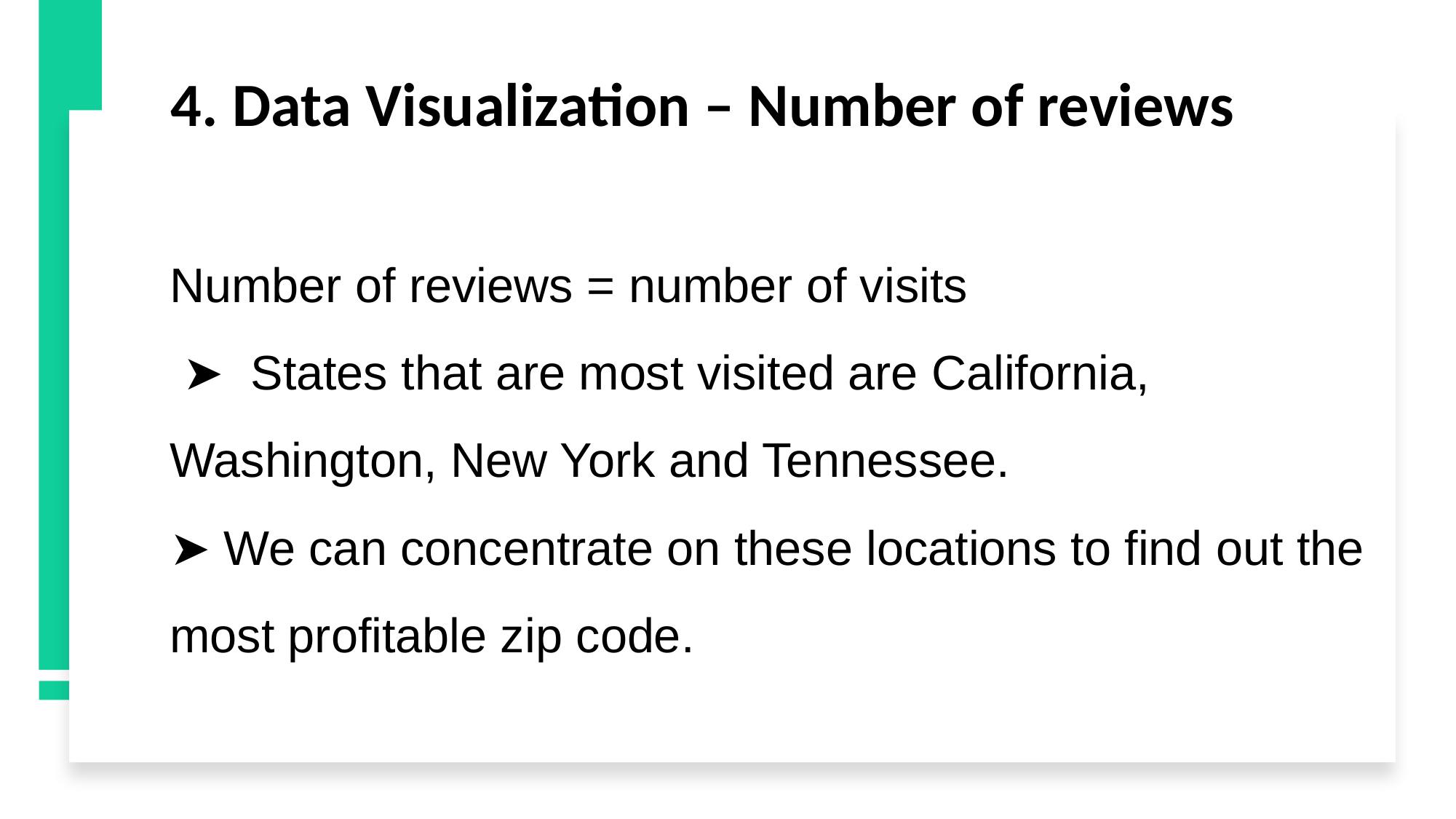

# 4. Data Visualization – Number of reviews
Number of reviews = number of visits
 ➤  States that are most visited are California, Washington, New York and Tennessee.
➤ We can concentrate on these locations to find out the most profitable zip code.